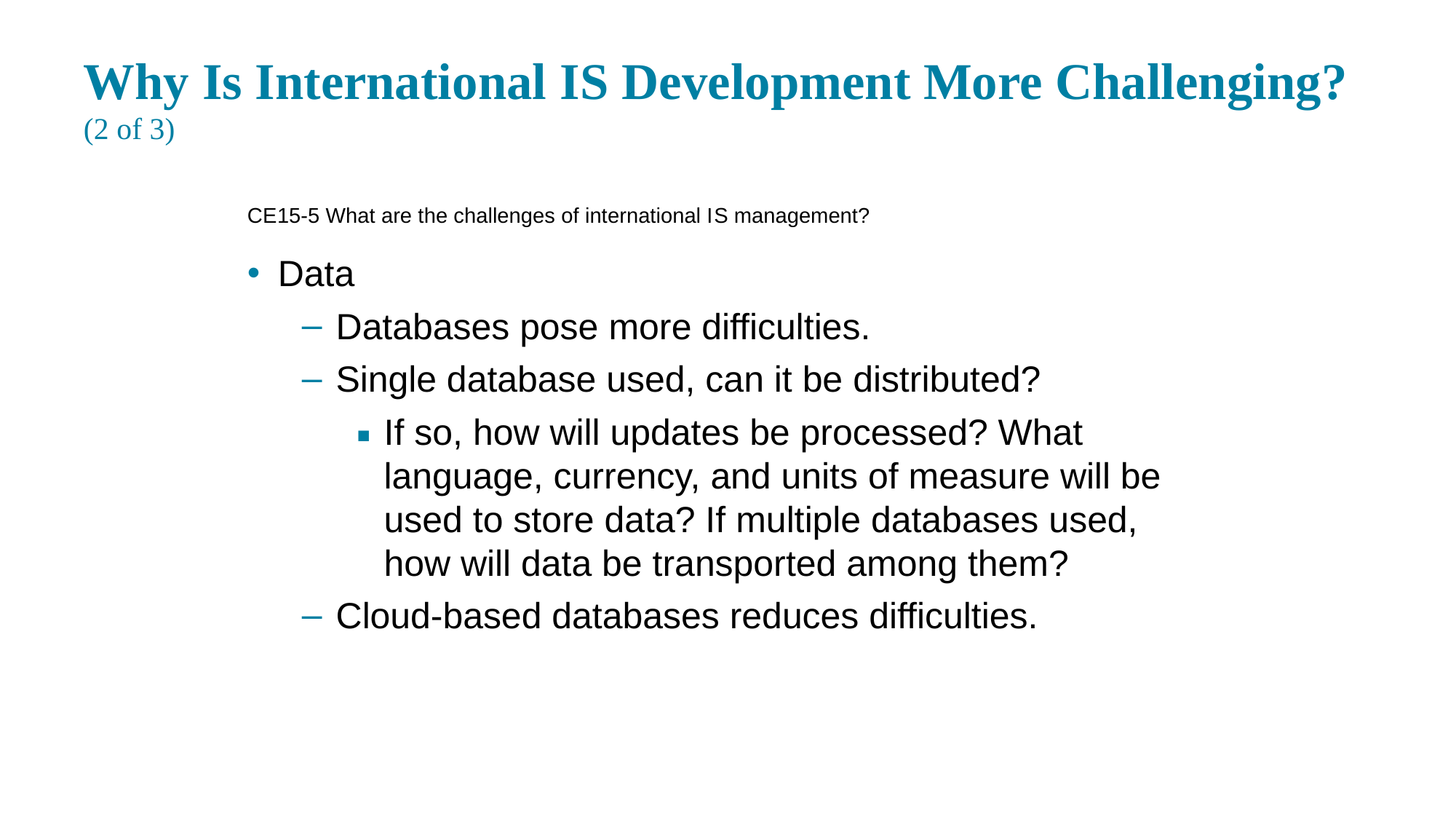

# Why Is International I S Development More Challenging? (2 of 3)
CE 15-5 What are the challenges of international I S management?
Data
Databases pose more difficulties.
Single database used, can it be distributed?
If so, how will updates be processed? What language, currency, and units of measure will be used to store data? If multiple databases used, how will data be transported among them?
Cloud-based databases reduces difficulties.